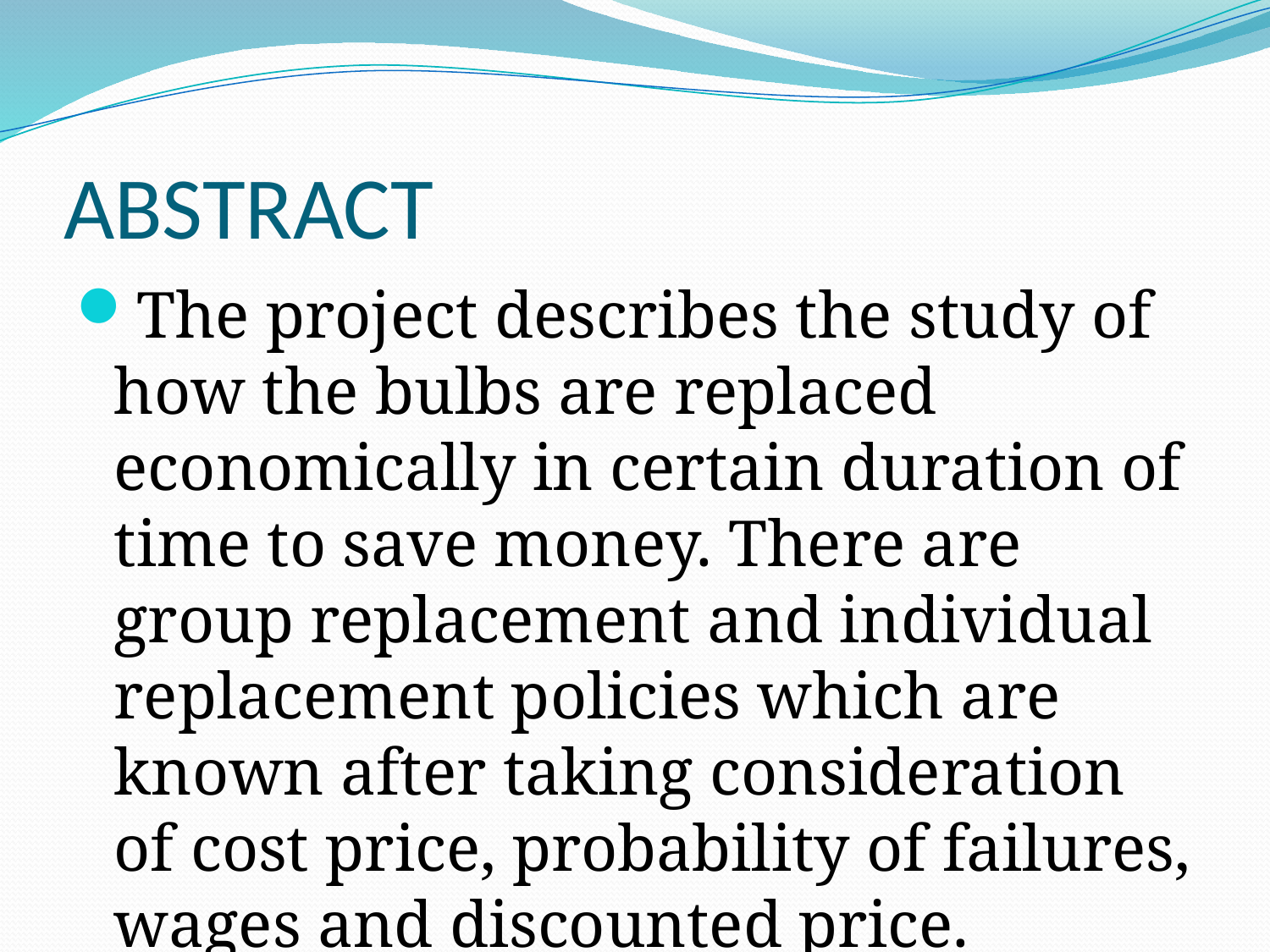

# ABSTRACT
The project describes the study of how the bulbs are replaced economically in certain duration of time to save money. There are group replacement and individual replacement policies which are known after taking consideration of cost price, probability of failures, wages and discounted price.